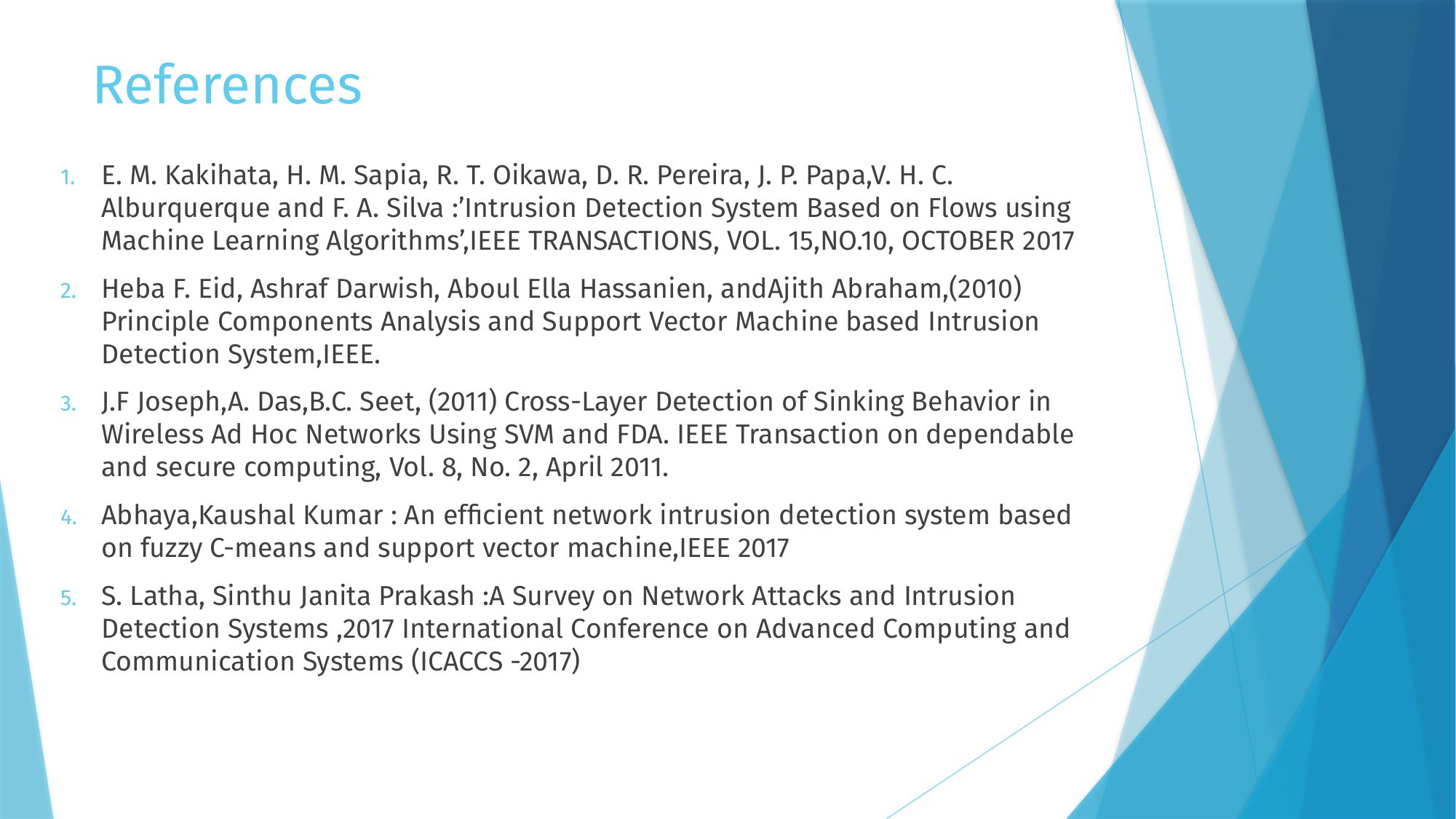

# References
E. M. Kakihata, H. M. Sapia, R. T. Oikawa, D. R. Pereira, J. P. Papa,V. H. C. Alburquerque and F. A. Silva :’Intrusion Detection System Based on Flows using Machine Learning Algorithms’,IEEE TRANSACTIONS, VOL. 15,NO.10, OCTOBER 2017
Heba F. Eid, Ashraf Darwish, Aboul Ella Hassanien, andAjith Abraham,(2010) Principle Components Analysis and Support Vector Machine based Intrusion Detection System,IEEE.
J.F Joseph,A. Das,B.C. Seet, (2011) Cross-Layer Detection of Sinking Behavior in Wireless Ad Hoc Networks Using SVM and FDA. IEEE Transaction on dependable and secure computing, Vol. 8, No. 2, April 2011.
Abhaya,Kaushal Kumar : An efficient network intrusion detection system based on fuzzy C-means and support vector machine,IEEE 2017
S. Latha, Sinthu Janita Prakash :A Survey on Network Attacks and Intrusion Detection Systems ,2017 International Conference on Advanced Computing and Communication Systems (ICACCS -2017)

BATISTA, Maira Lambort. Analysis of Security Events in Networks

of Computers Using Novelty Detection. Dissertation of

BATISTA, Maira Lambort. Analysis of Security Events in Networks

Master of Science in Computer Science, Paulista State University

of Computers Using Novelty Detection. Dissertation of

"Júlio de Mesquita Filho", São José do Rio Preto, São José do Rio Preto

Master of Science in Computer Science, Paulista State University

- SP, 2012.

"Júlio de Mesquita Filho", São José do Rio Preto, São José do Rio Preto

[2] CERQUEIRA, Pedro H. Ramos. A Study on the Recognition of

- SP, 2012
Standards: A Supervised Learning with Bayesian Classifier.

Master's Dissertation in Sciences, University of São Paulo Escola

Superior of Agriculture "Luiz de Queiroz", Piracicaba - SP, 2010.

[3] CORRÊA, Jorge Luiz. A Network Event Detection Model

Based on Flow Tracking. Master's Dissertation in Science

of Computer Science, Paulista State University "Júlio de Mesquita

Son ", São José do Rio Preto - SP, 2009.

[4] DUDA, RO et. al. Patters Classification - 2nd edition, Wiley-

Interscience Publication, 2000.

[5] HALL, Peter et al. Choice of neighbor in nearest neighbor

classification. The Annals of Statistics, 2008